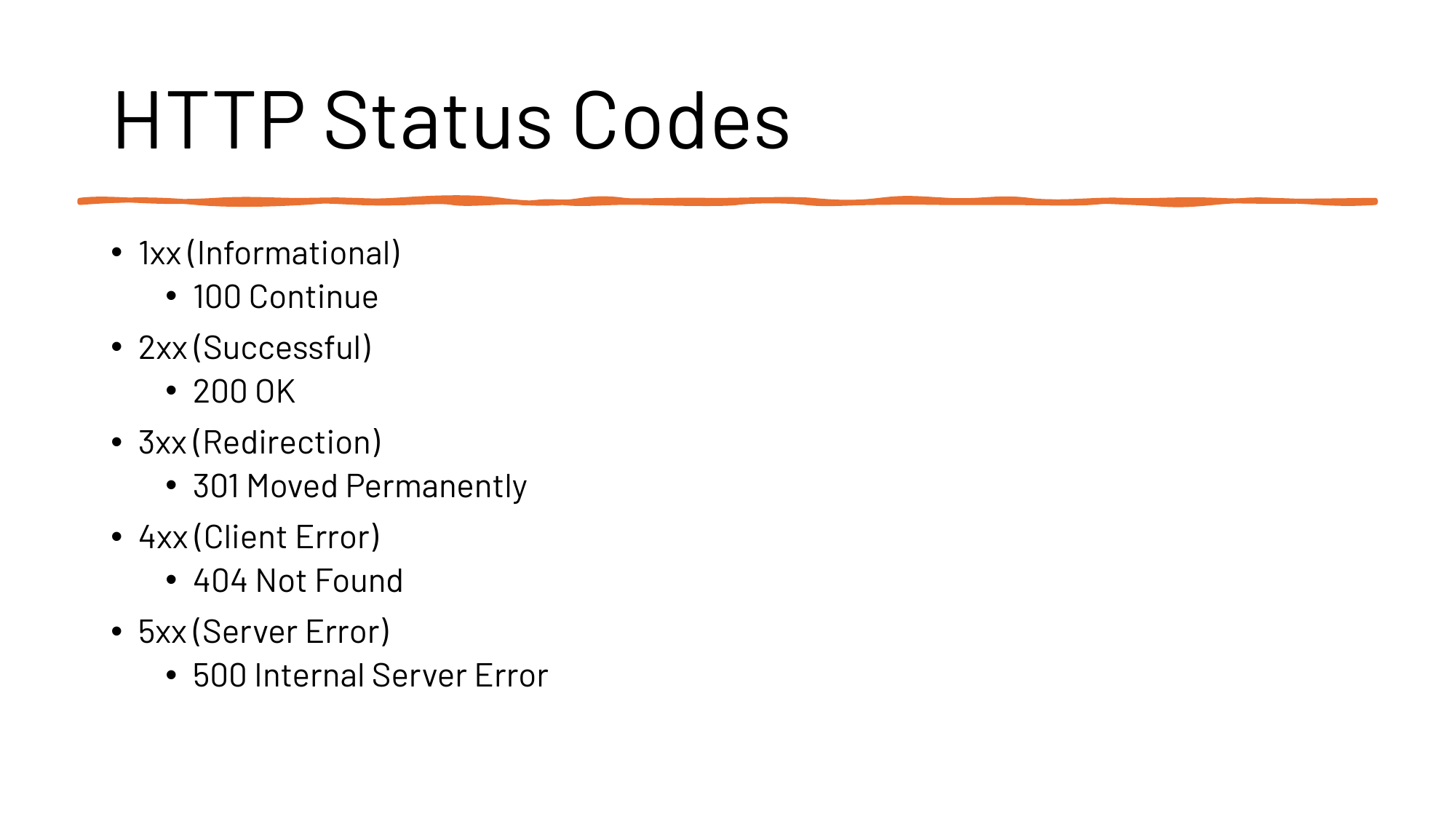

# HTTP Status Codes

1xx (Informational)
100 Continue
2xx (Successful)
200 OK
3xx (Redirection)
301 Moved Permanently
4xx (Client Error)
404 Not Found
5xx (Server Error)
500 Internal Server Error